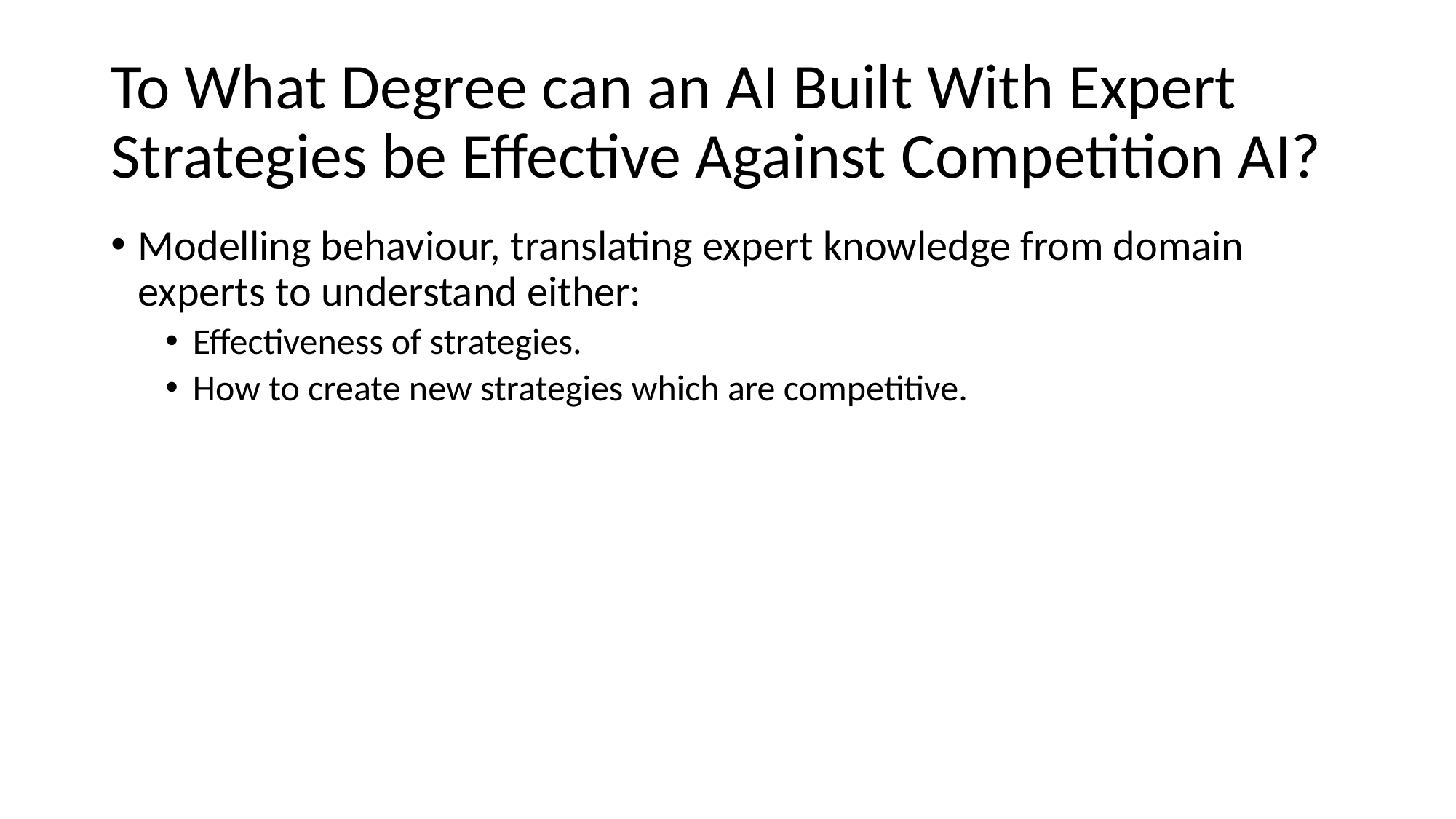

# To What Degree can an AI Built With Expert Strategies be Effective Against Competition AI?
Modelling behaviour, translating expert knowledge from domain experts to understand either:
Effectiveness of strategies.
How to create new strategies which are competitive.